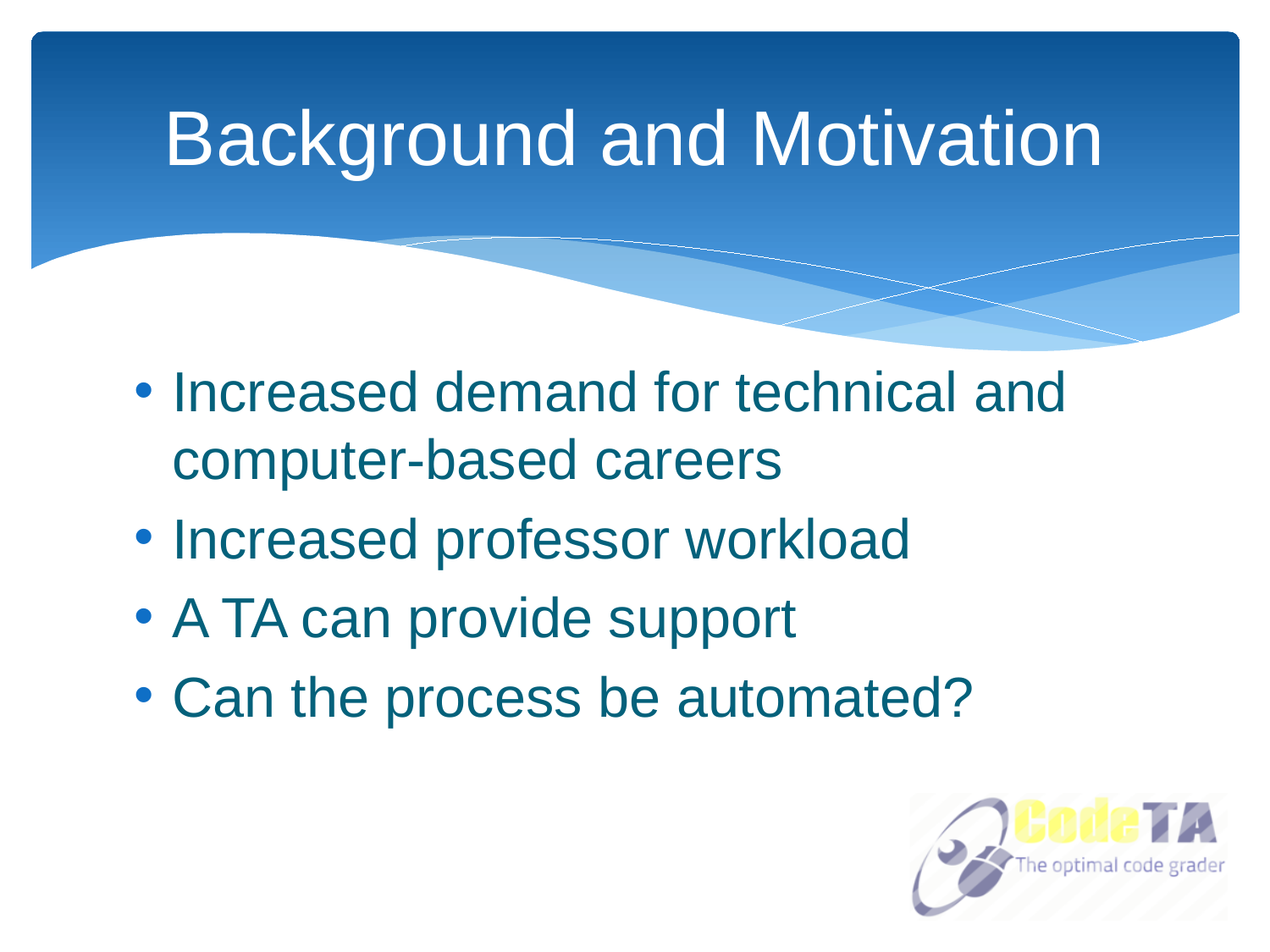

# Background and Motivation
Increased demand for technical and computer-based careers
Increased professor workload
A TA can provide support
Can the process be automated?